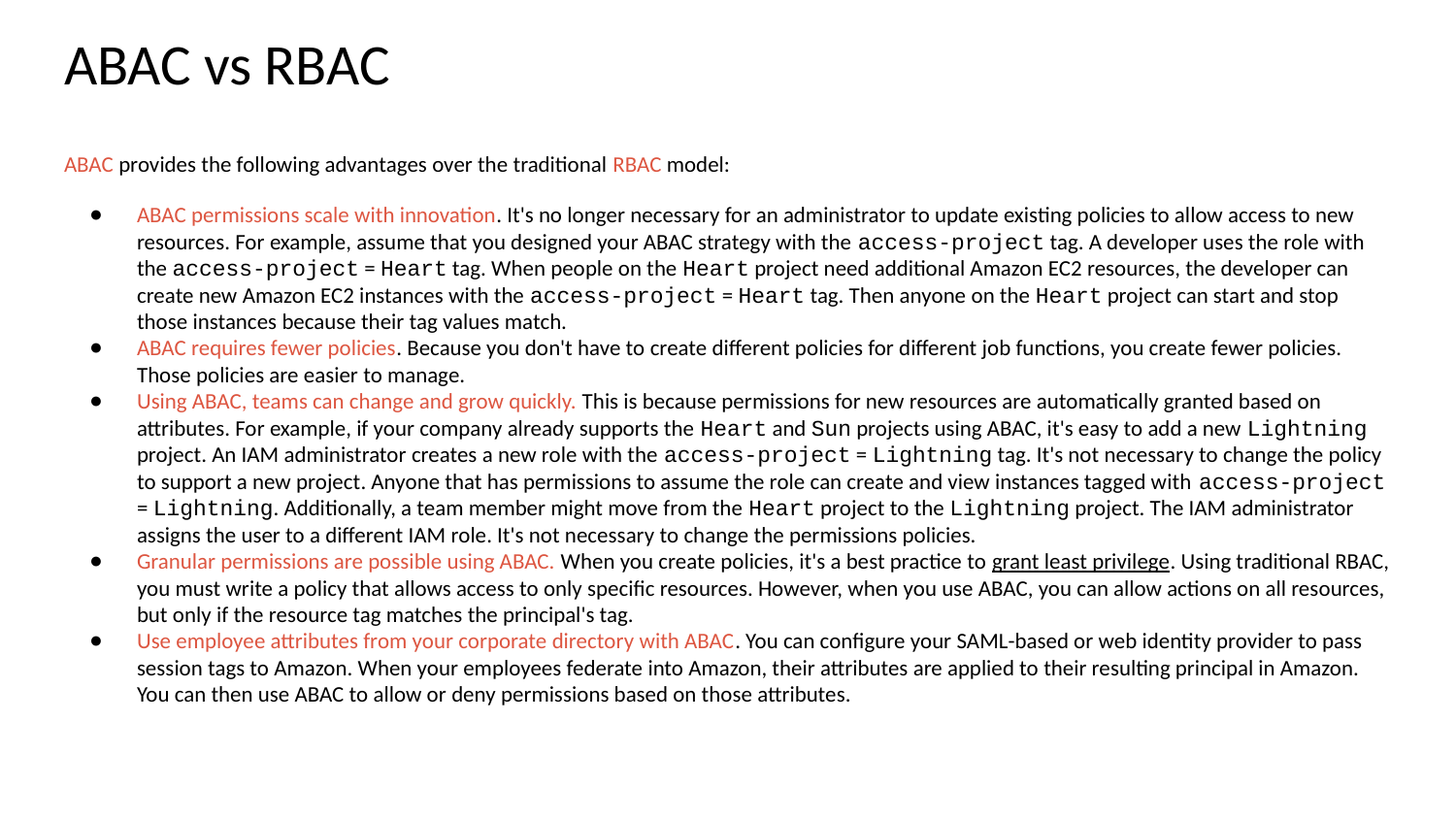

# ABAC vs RBAC
ABAC provides the following advantages over the traditional RBAC model:
ABAC permissions scale with innovation. It's no longer necessary for an administrator to update existing policies to allow access to new resources. For example, assume that you designed your ABAC strategy with the access-project tag. A developer uses the role with the access-project = Heart tag. When people on the Heart project need additional Amazon EC2 resources, the developer can create new Amazon EC2 instances with the access-project = Heart tag. Then anyone on the Heart project can start and stop those instances because their tag values match.
ABAC requires fewer policies. Because you don't have to create different policies for different job functions, you create fewer policies. Those policies are easier to manage.
Using ABAC, teams can change and grow quickly. This is because permissions for new resources are automatically granted based on attributes. For example, if your company already supports the Heart and Sun projects using ABAC, it's easy to add a new Lightning project. An IAM administrator creates a new role with the access-project = Lightning tag. It's not necessary to change the policy to support a new project. Anyone that has permissions to assume the role can create and view instances tagged with access-project = Lightning. Additionally, a team member might move from the Heart project to the Lightning project. The IAM administrator assigns the user to a different IAM role. It's not necessary to change the permissions policies.
Granular permissions are possible using ABAC. When you create policies, it's a best practice to grant least privilege. Using traditional RBAC, you must write a policy that allows access to only specific resources. However, when you use ABAC, you can allow actions on all resources, but only if the resource tag matches the principal's tag.
Use employee attributes from your corporate directory with ABAC. You can configure your SAML-based or web identity provider to pass session tags to Amazon. When your employees federate into Amazon, their attributes are applied to their resulting principal in Amazon. You can then use ABAC to allow or deny permissions based on those attributes.